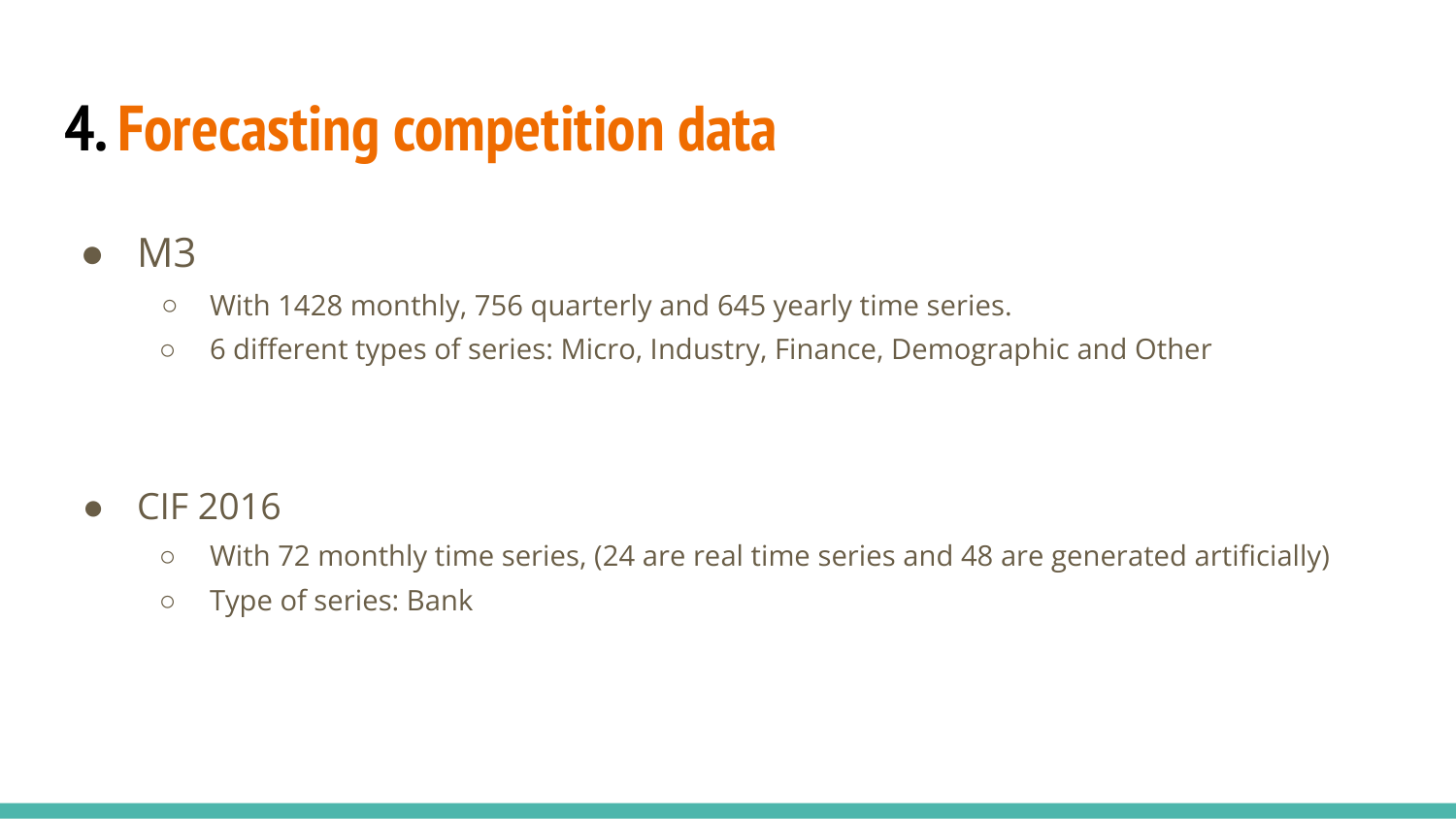

# 4. Forecasting competition data
M3
With 1428 monthly, 756 quarterly and 645 yearly time series.
6 different types of series: Micro, Industry, Finance, Demographic and Other

CIF 2016
With 72 monthly time series, (24 are real time series and 48 are generated artificially)
Type of series: Bank